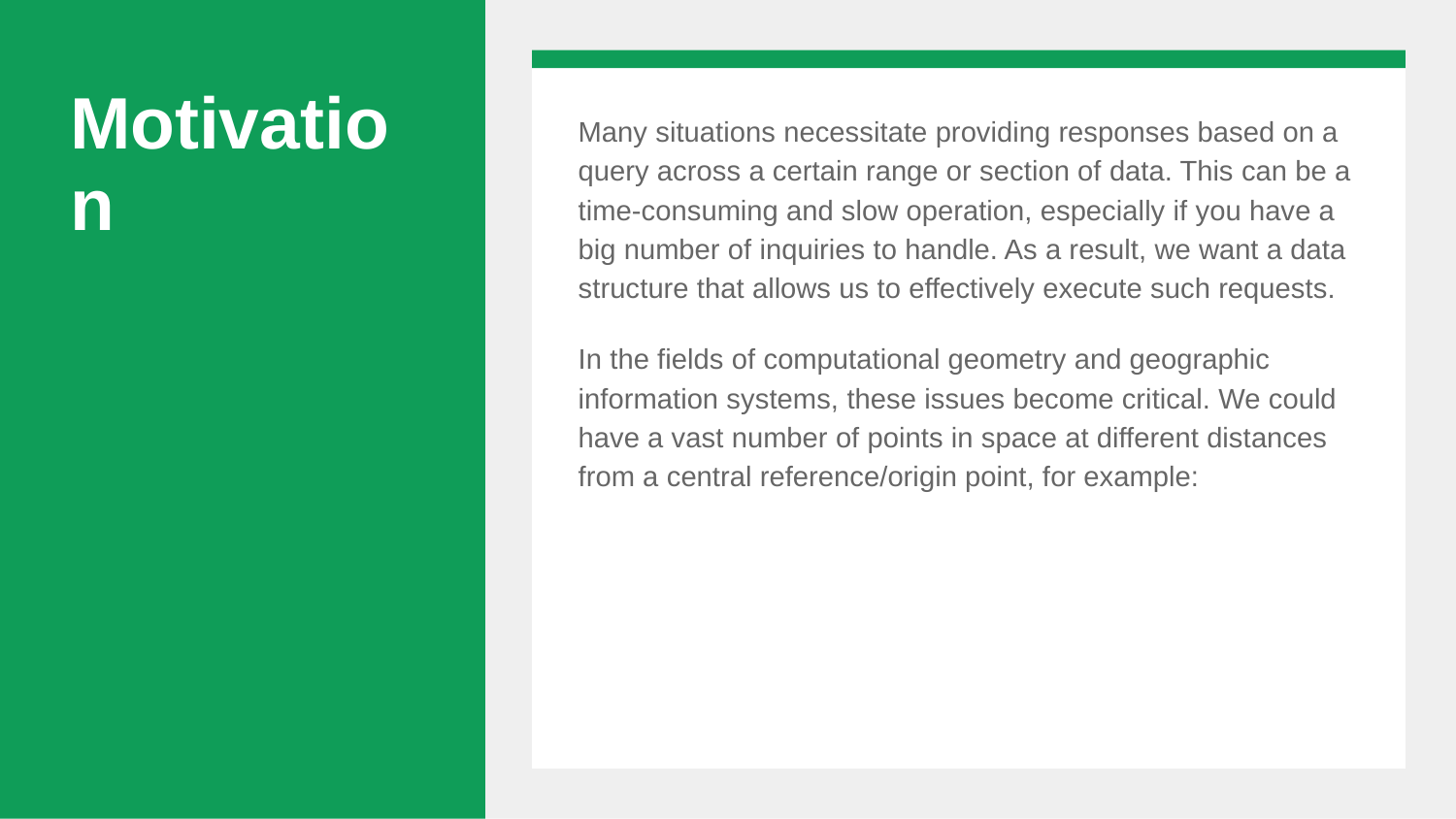

# Motivation
Many situations necessitate providing responses based on a query across a certain range or section of data. This can be a time-consuming and slow operation, especially if you have a big number of inquiries to handle. As a result, we want a data structure that allows us to effectively execute such requests.
In the fields of computational geometry and geographic information systems, these issues become critical. We could have a vast number of points in space at different distances from a central reference/origin point, for example: